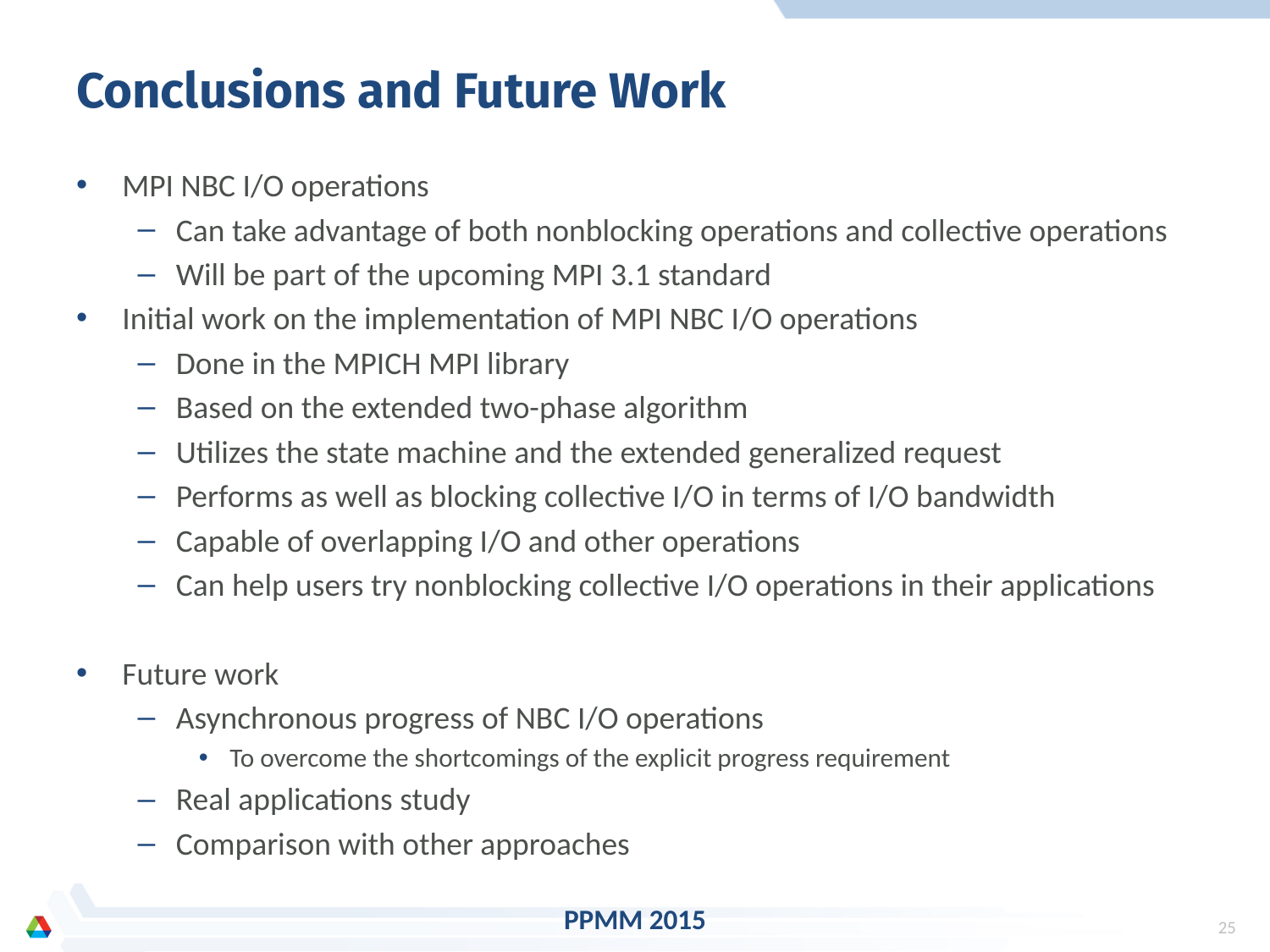

# Conclusions and Future Work
MPI NBC I/O operations
Can take advantage of both nonblocking operations and collective operations
Will be part of the upcoming MPI 3.1 standard
Initial work on the implementation of MPI NBC I/O operations
Done in the MPICH MPI library
Based on the extended two-phase algorithm
Utilizes the state machine and the extended generalized request
Performs as well as blocking collective I/O in terms of I/O bandwidth
Capable of overlapping I/O and other operations
Can help users try nonblocking collective I/O operations in their applications

Future work
Asynchronous progress of NBC I/O operations
To overcome the shortcomings of the explicit progress requirement
Real applications study
Comparison with other approaches
PPMM 2015
25